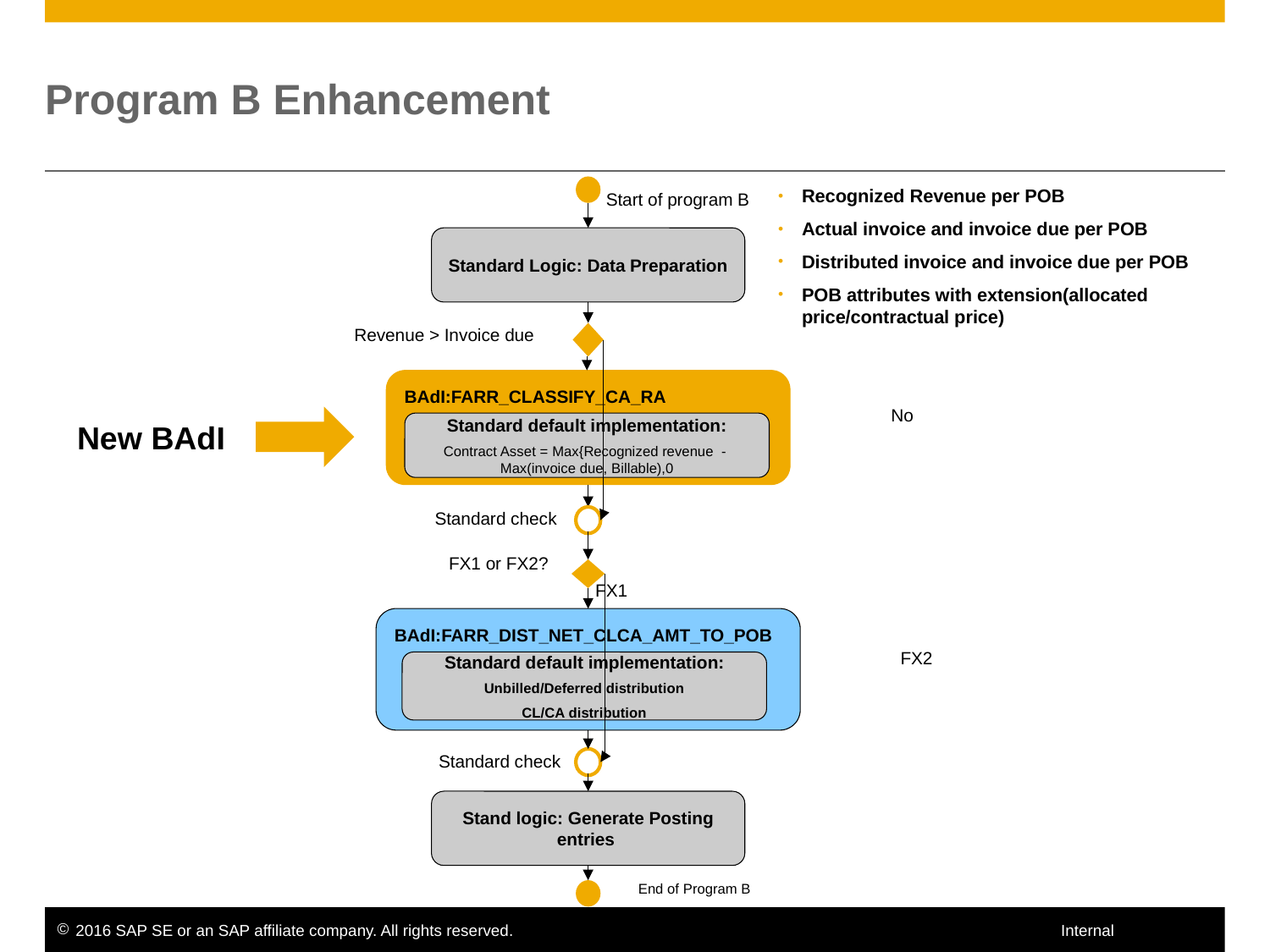

# Program B Enhancement

Recognized Revenue per POB
Actual invoice and invoice due per POB
Distributed invoice and invoice due per POB
POB attributes with extension(allocated price/contractual price)
Start of program B
Standard Logic: Data Preparation

Revenue > Invoice due
BAdI:FARR_CLASSIFY_CA_RA
Standard default implementation:
Contract Asset = Max{Recognized revenue  -  Max(invoice due, Billable),0
No

New BAdI

Standard check
FX1 or FX2?

FX1
BAdI:FARR_DIST_NET_CLCA_AMT_TO_POB
Standard default implementation:
Unbilled/Deferred distribution
CL/CA distribution
FX2

Standard check
Stand logic: Generate Posting entries

End of Program B